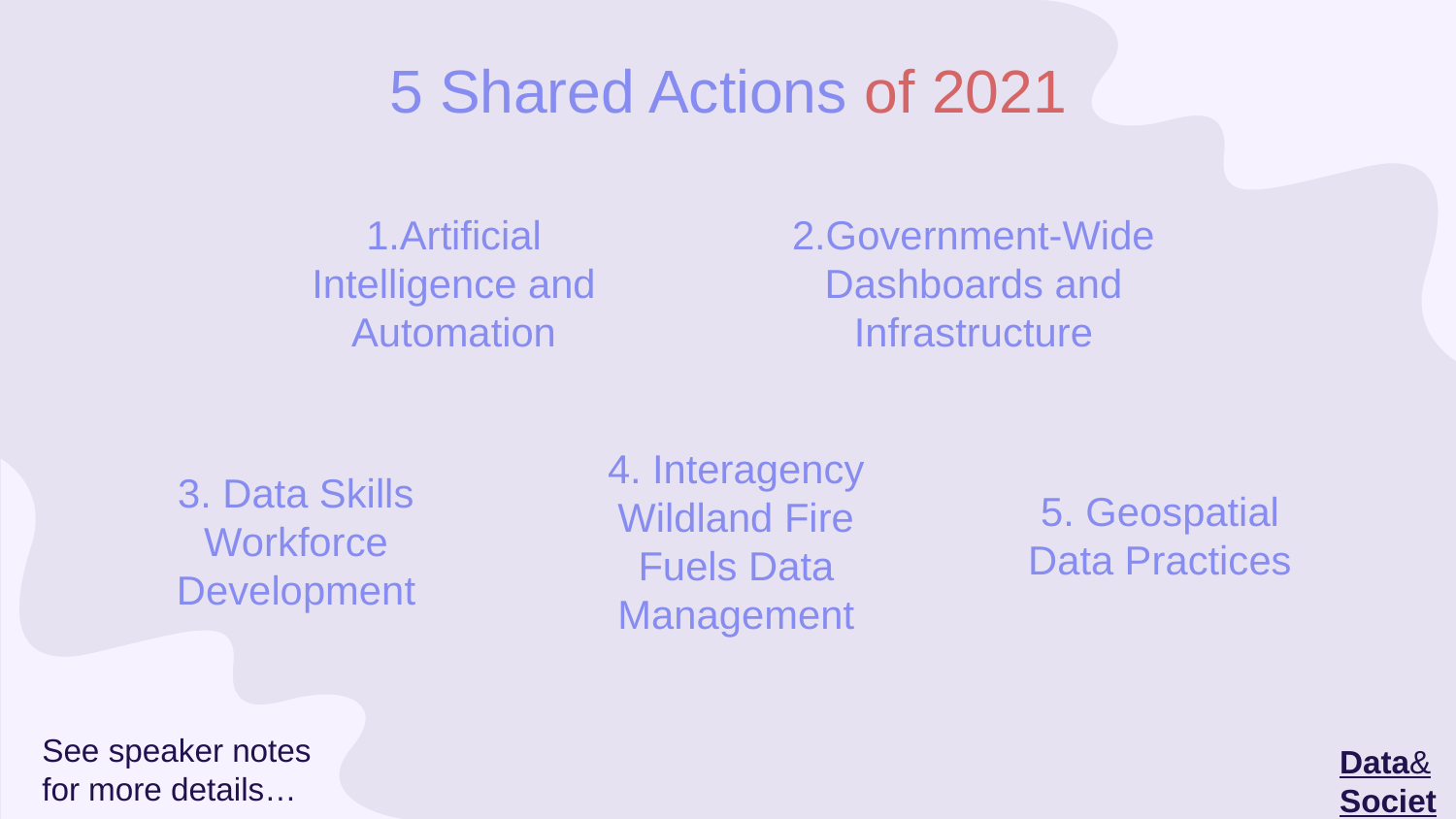

# 5 Shared Actions of 2021
1.Artificial Intelligence and Automation
2.Government-Wide Dashboards and Infrastructure
3. Data Skills Workforce Development
5. Geospatial Data Practices
4. Interagency Wildland Fire Fuels Data Management
See speaker notes for more details…